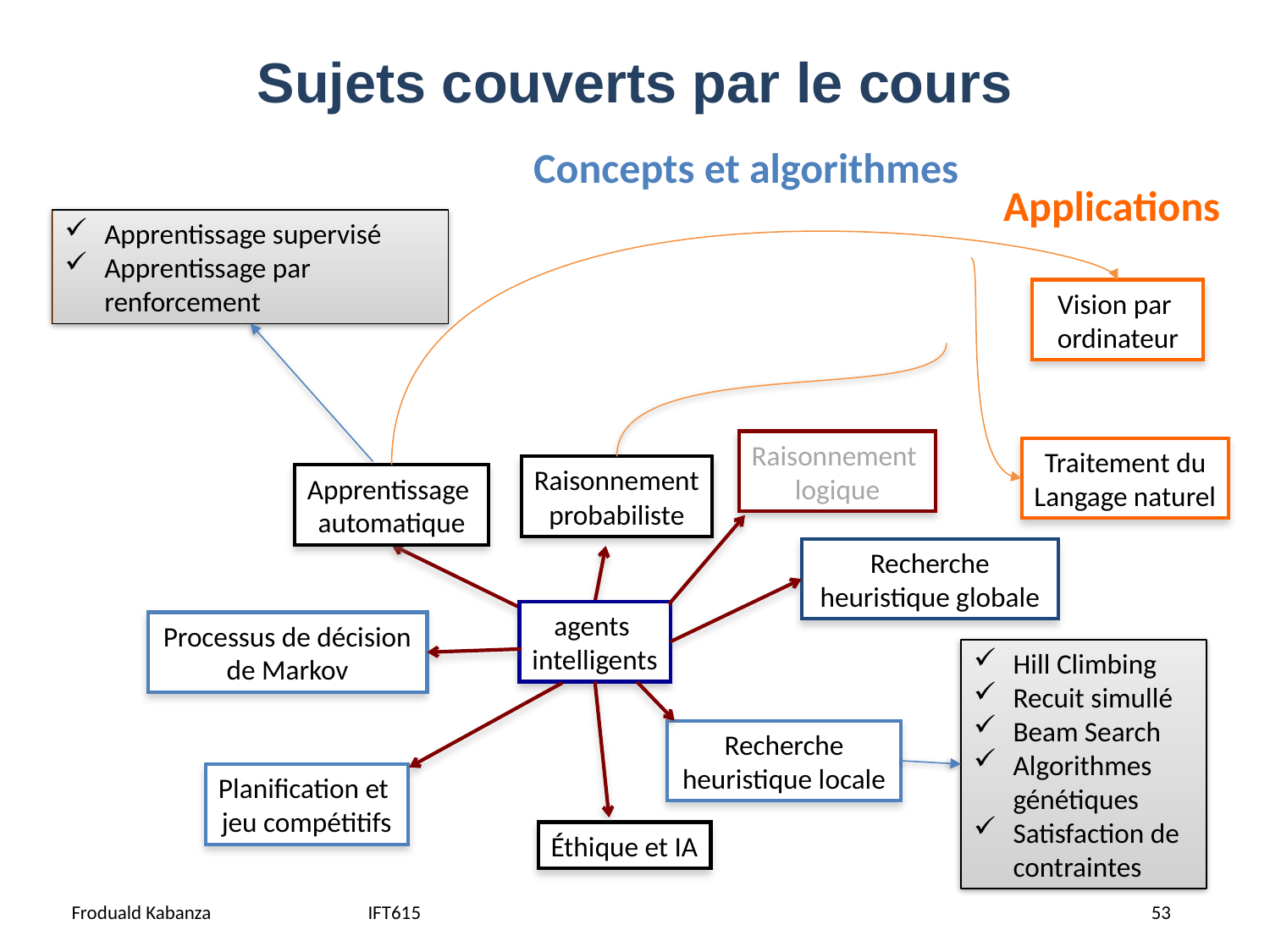

# Sujets couverts par le cours
Concepts et algorithmes
Applications
Apprentissage supervisé
Apprentissage par renforcement
Vision par
ordinateur
Raisonnement
logique
Traitement du
Langage naturel
Raisonnement
probabiliste
Apprentissage
automatique
Recherche heuristique globale
agents
intelligents
Processus de décision
de Markov
Hill Climbing
Recuit simullé
Beam Search
Algorithmes génétiques
Satisfaction de contraintes
Recherche heuristique locale
Planification et
jeu compétitifs
Éthique et IA
Froduald Kabanza
IFT615
53